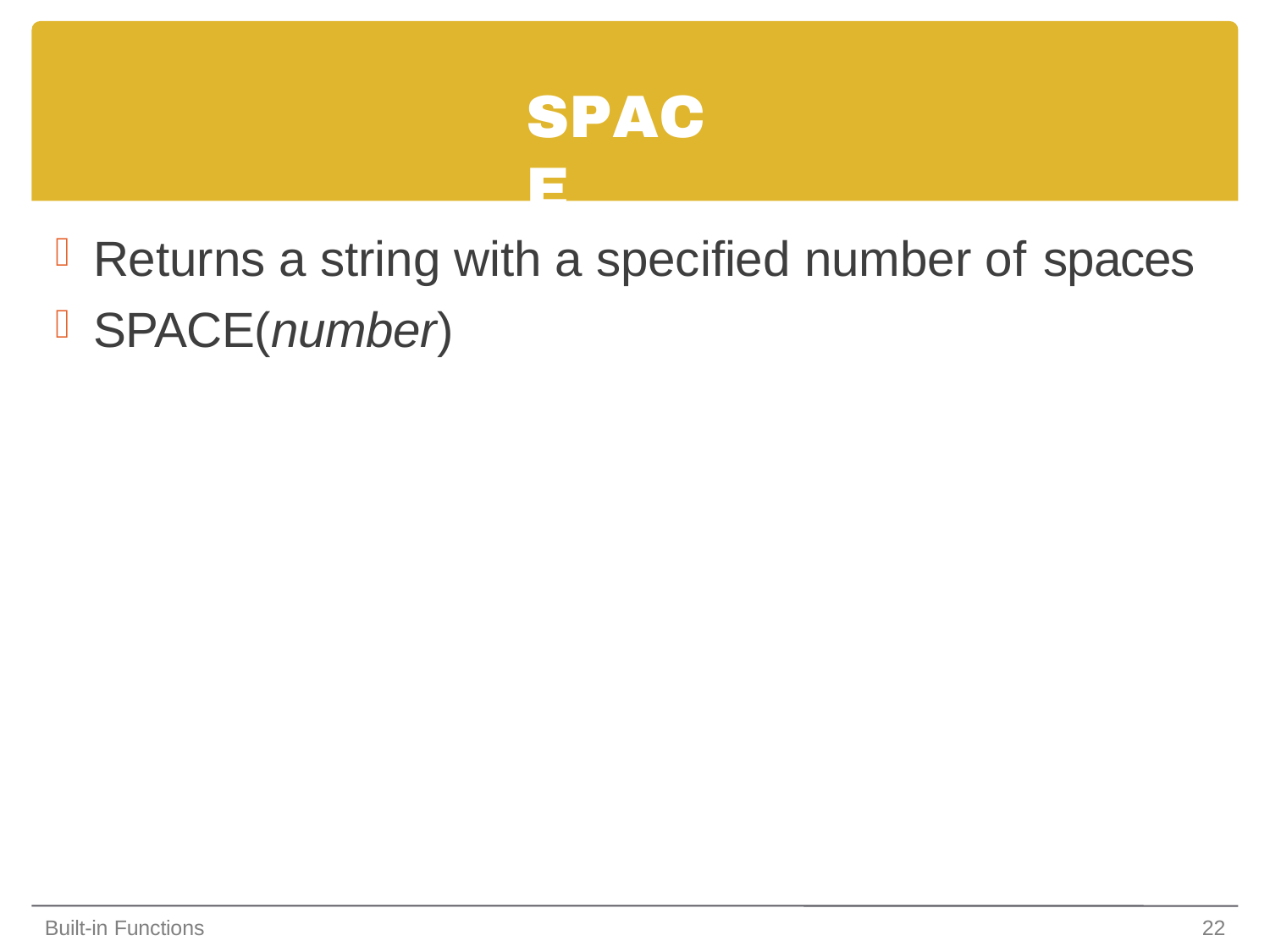

# SPACE
Returns a string with a specified number of spaces
SPACE(number)
Built-in Functions
22